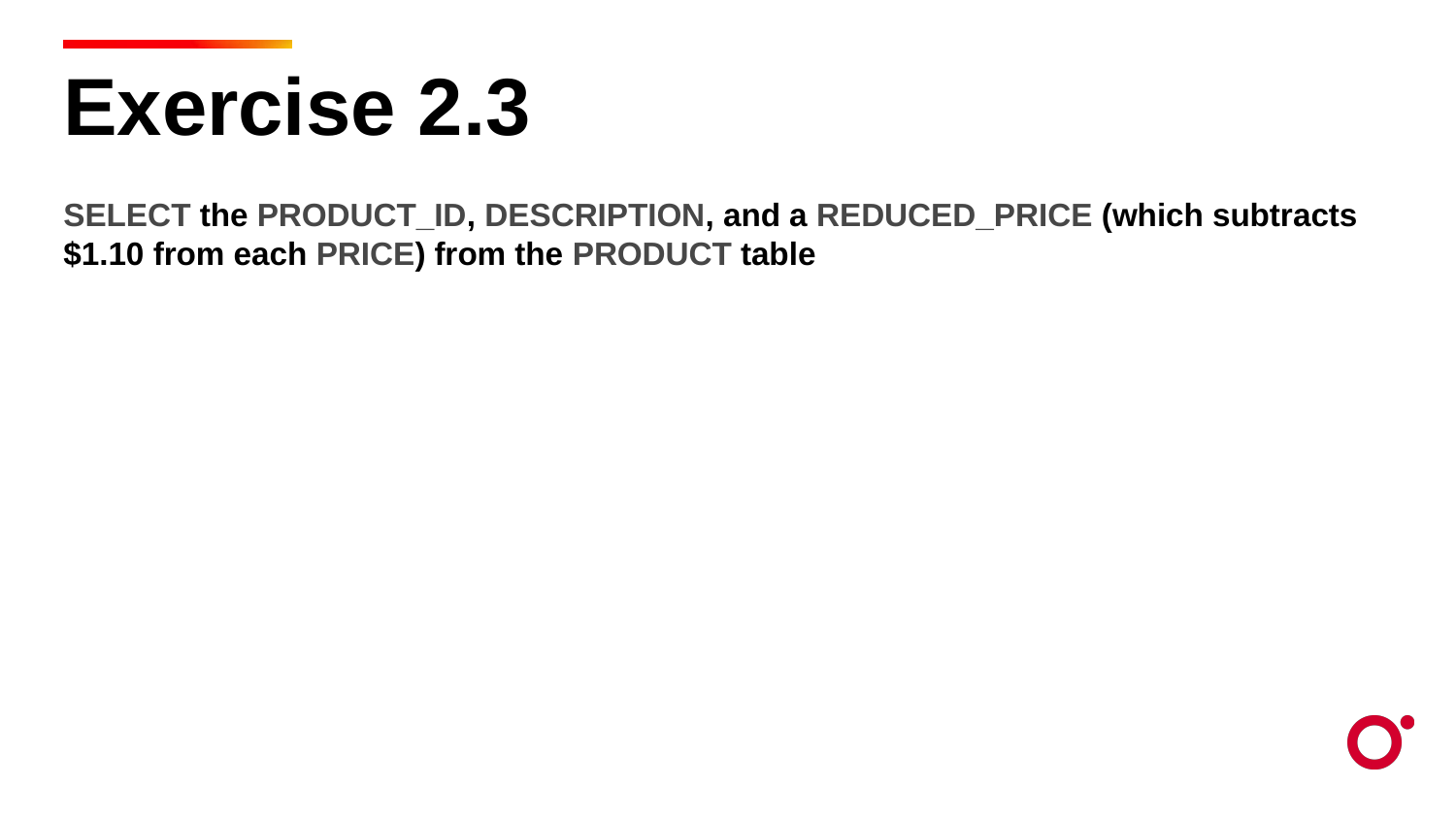

Exercise 2.3
SELECT the PRODUCT_ID, DESCRIPTION, and a REDUCED_PRICE (which subtracts $1.10 from each PRICE) from the PRODUCT table